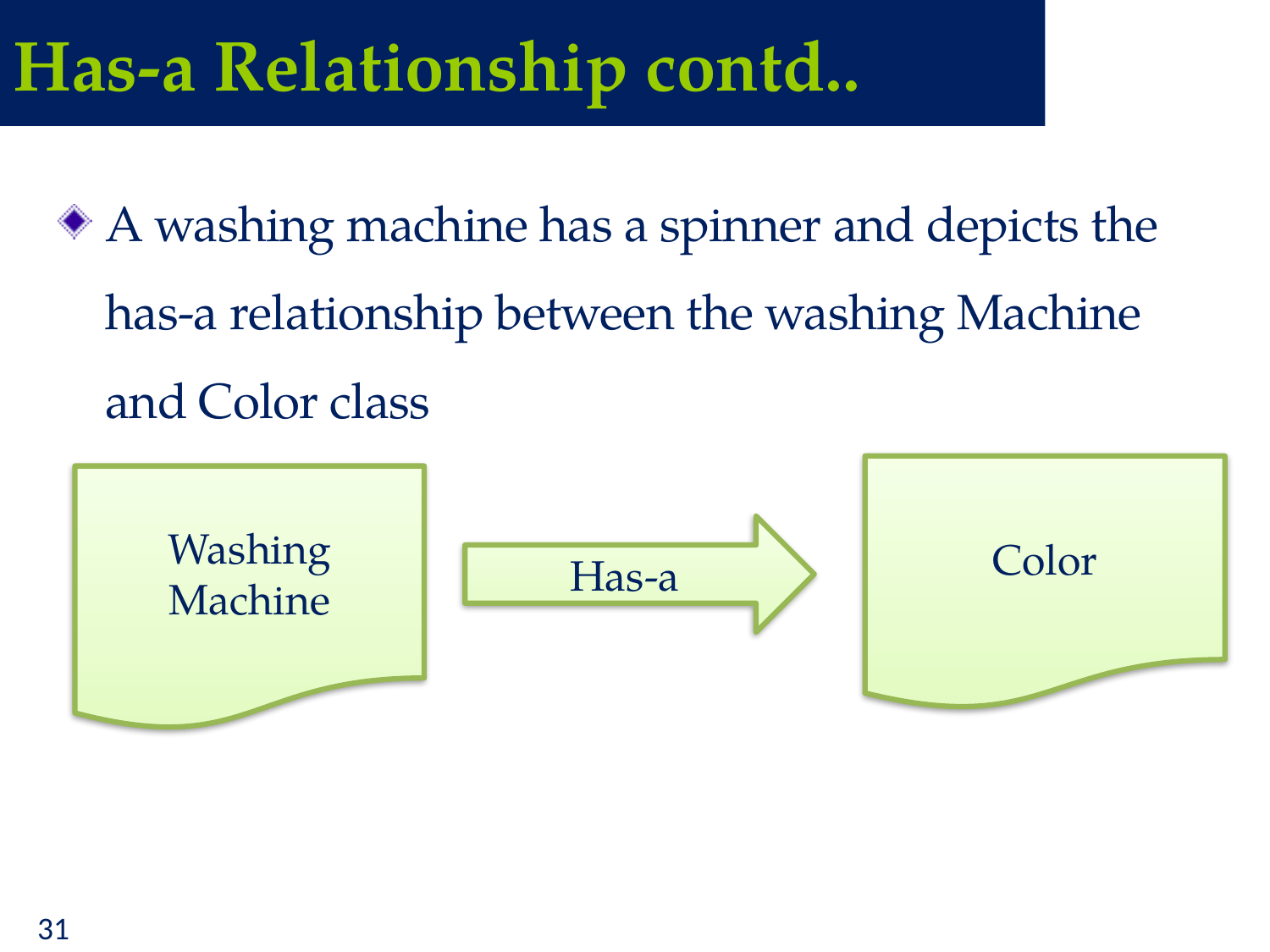

# Has-a Relationship contd..
A washing machine has a spinner and depicts the has-a relationship between the washing Machine and Color class
Color
Washing Machine
Has-a
31